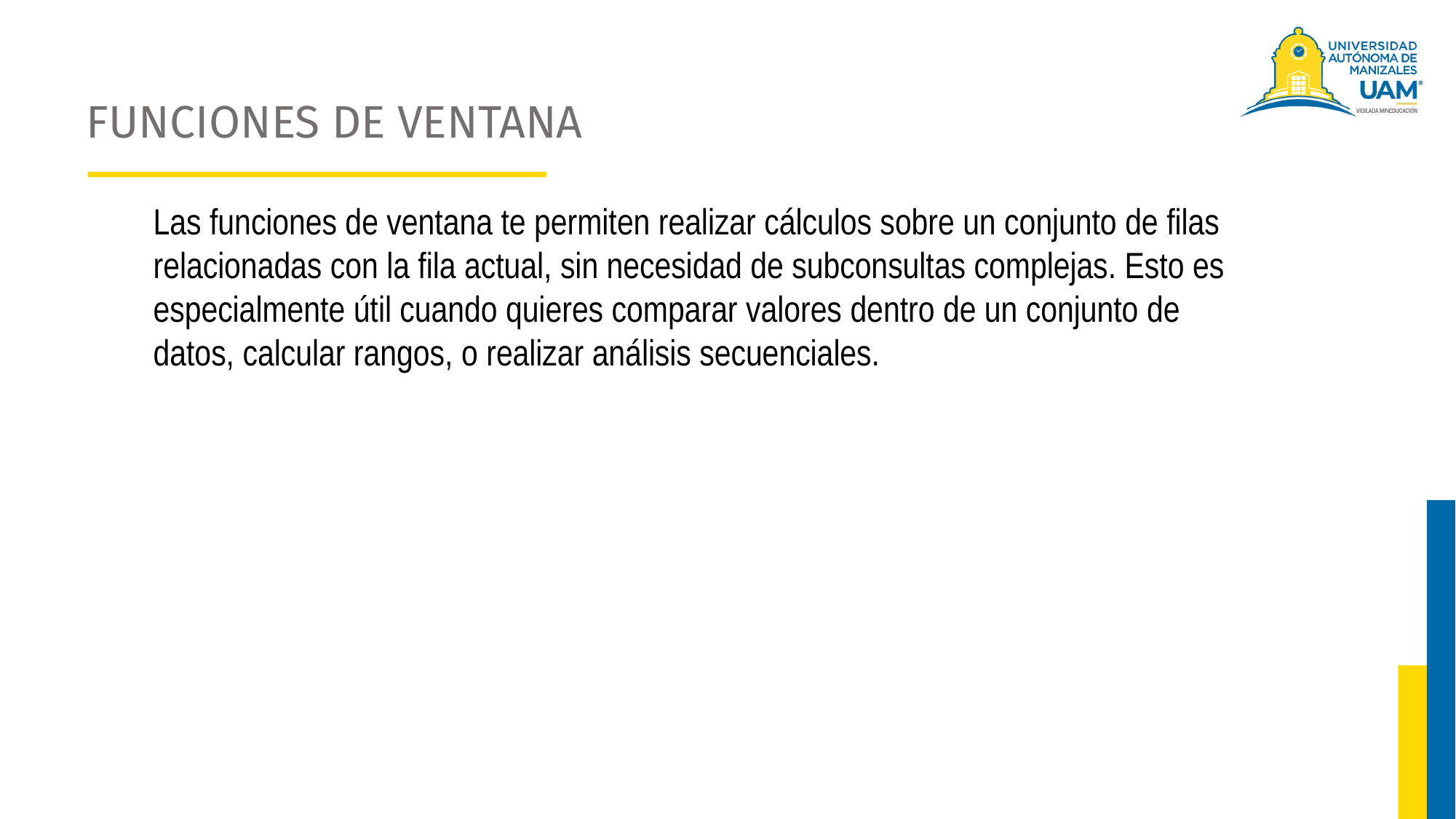

# FUNCIONES DE VENTANA

Las funciones de ventana te permiten realizar cálculos sobre un conjunto de filas relacionadas con la fila actual, sin necesidad de subconsultas complejas. Esto es especialmente útil cuando quieres comparar valores dentro de un conjunto de datos, calcular rangos, o realizar análisis secuenciales.